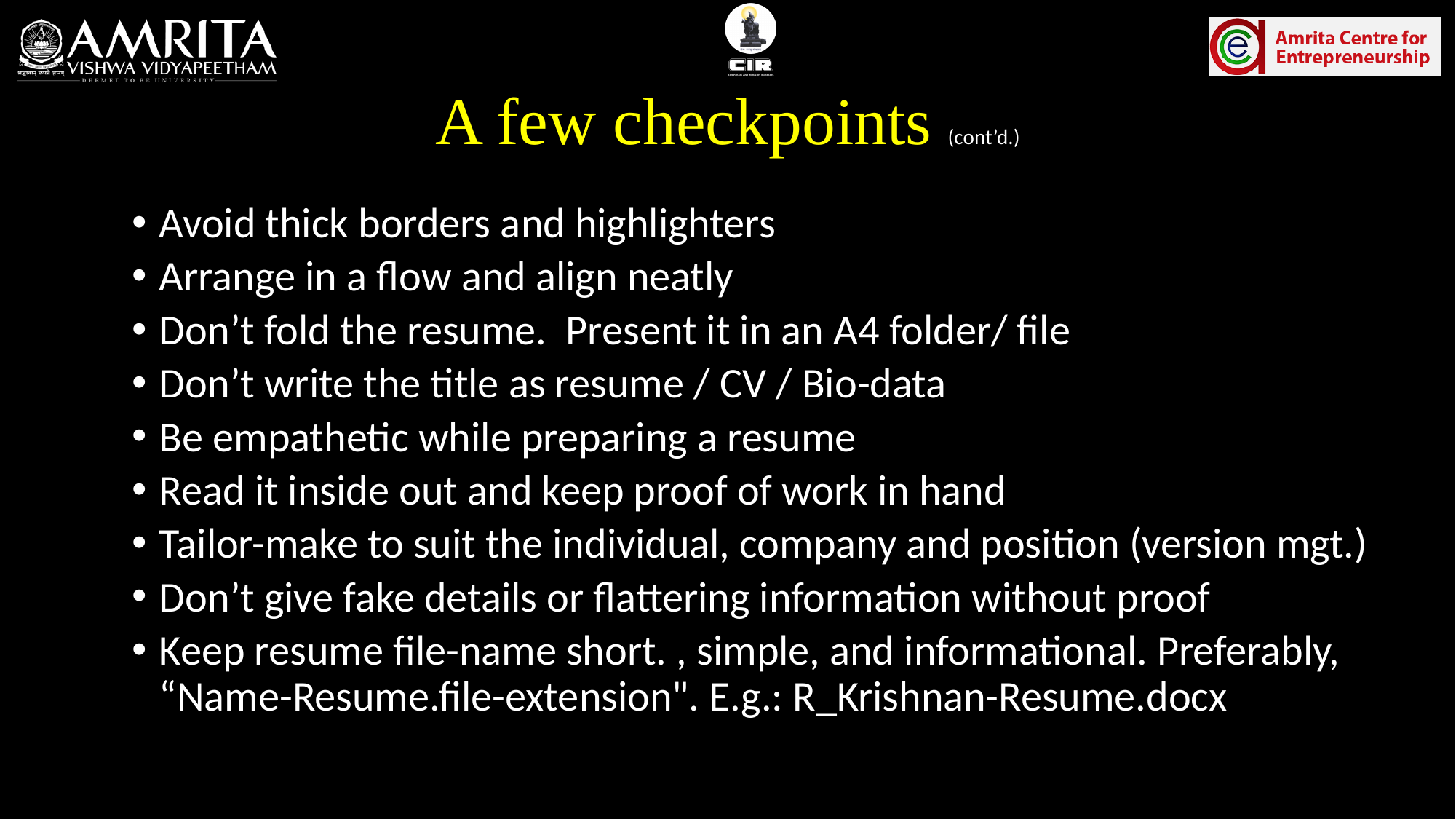

# A few checkpoints (cont’d.)
Avoid thick borders and highlighters
Arrange in a flow and align neatly
Don’t fold the resume.  Present it in an A4 folder/ file
Don’t write the title as resume / CV / Bio-data
Be empathetic while preparing a resume
Read it inside out and keep proof of work in hand
Tailor-make to suit the individual, company and position (version mgt.)
Don’t give fake details or flattering information without proof
Keep resume file-name short. , simple, and informational. Preferably, “Name-Resume.file-extension". E.g.: R_Krishnan-Resume.docx